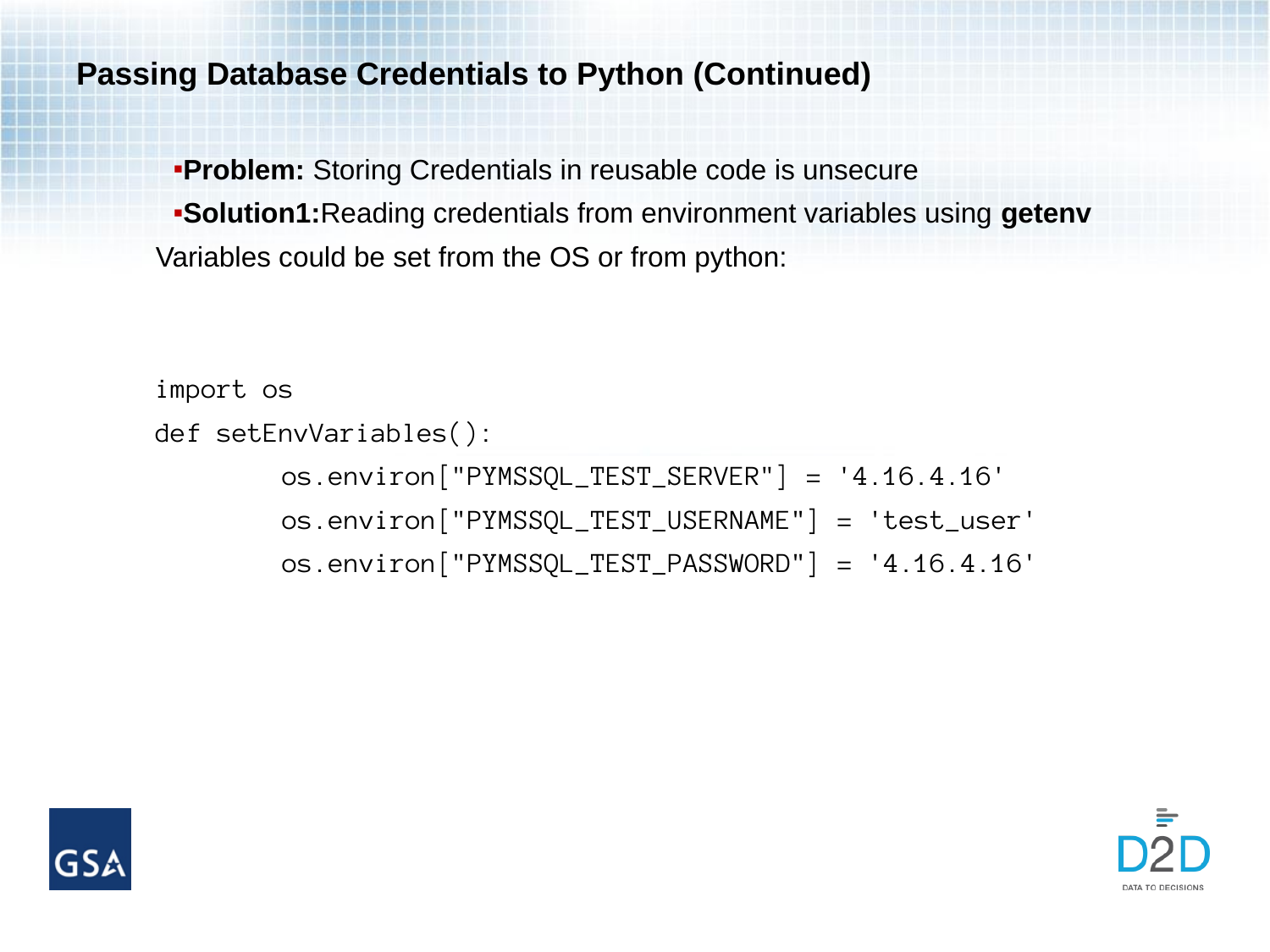

# Passing Database Credentials to Python (Continued)
Problem: Storing Credentials in reusable code is unsecure
Solution1:Reading credentials from environment variables using getenv
Variables could be set from the OS or from python:

import os
def setEnvVariables():
	os.environ["PYMSSQL_TEST_SERVER"] = '4.16.4.16'
	os.environ["PYMSSQL_TEST_USERNAME"] = 'test_user'
	os.environ["PYMSSQL_TEST_PASSWORD"] = '4.16.4.16'